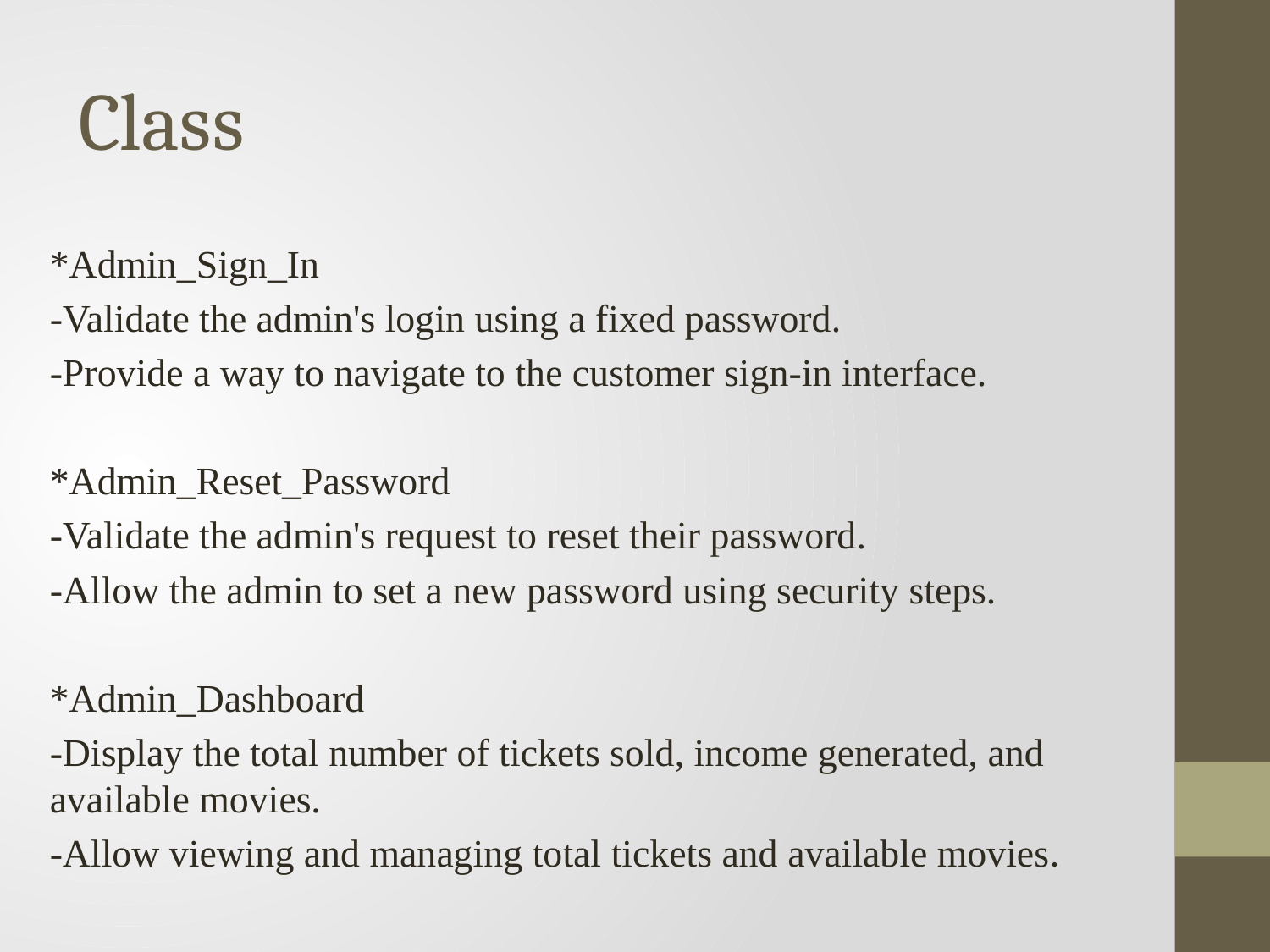

# Class
*Admin_Sign_In
-Validate the admin's login using a fixed password.
-Provide a way to navigate to the customer sign-in interface.

*Admin_Reset_Password
-Validate the admin's request to reset their password.
-Allow the admin to set a new password using security steps.

*Admin_Dashboard
-Display the total number of tickets sold, income generated, and available movies.
-Allow viewing and managing total tickets and available movies.